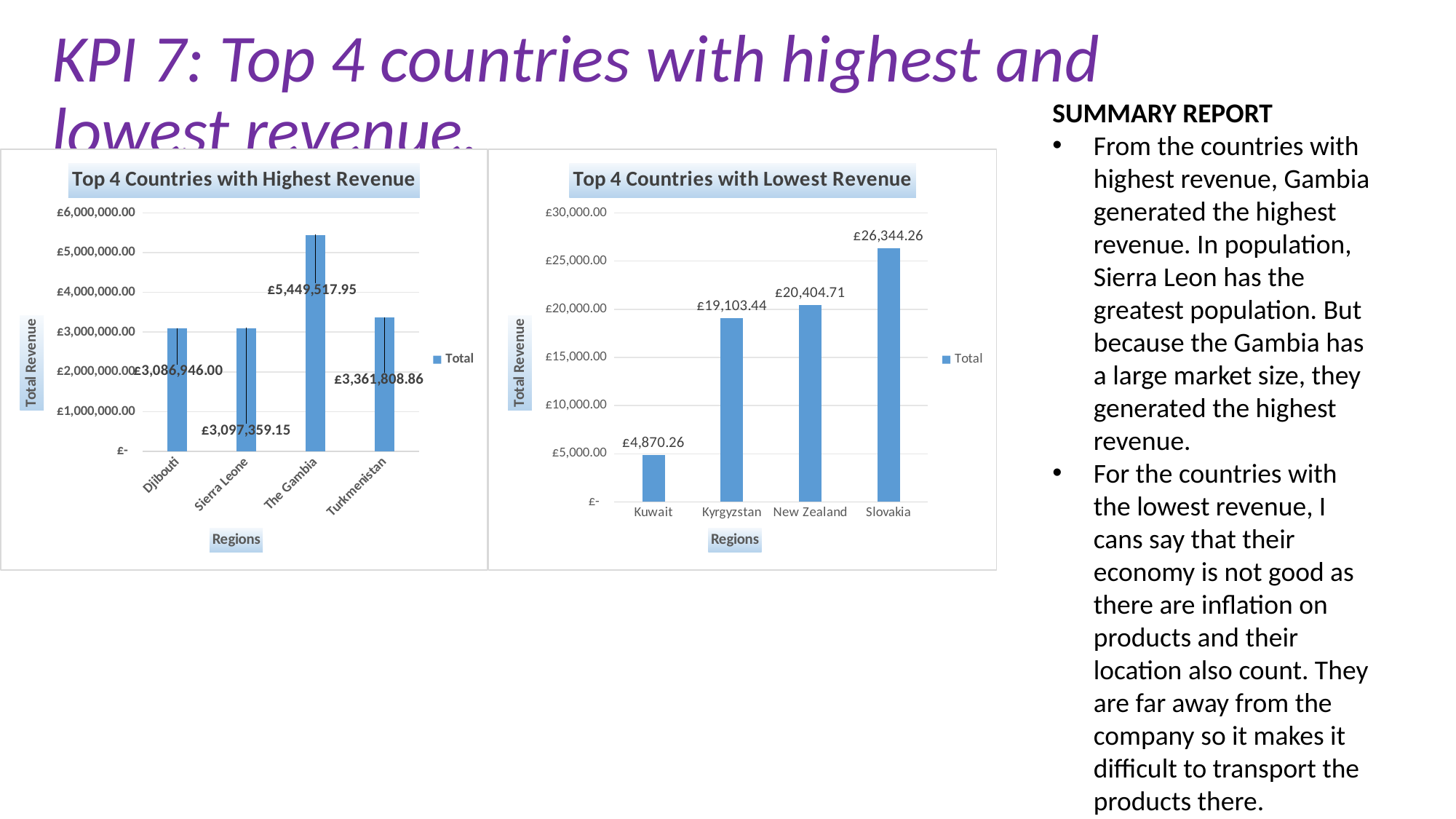

# KPI 7: Top 4 countries with highest and lowest revenue.
SUMMARY REPORT
From the countries with highest revenue, Gambia generated the highest revenue. In population, Sierra Leon has the greatest population. But because the Gambia has a large market size, they generated the highest revenue.
For the countries with the lowest revenue, I cans say that their economy is not good as there are inflation on products and their location also count. They are far away from the company so it makes it difficult to transport the products there.

### Chart: Top 4 Countries with Highest Revenue

| Category | Total |
|---|---|
| Djibouti | 3086946.0 |
| Sierra Leone | 3097359.15 |
| The Gambia | 5449517.95 |
| Turkmenistan | 3361808.86 |

### Chart: Top 4 Countries with Lowest Revenue

| Category | Total |
|---|---|
| Kuwait | 4870.26 |
| Kyrgyzstan | 19103.44 |
| New Zealand | 20404.71 |
| Slovakia | 26344.26 |